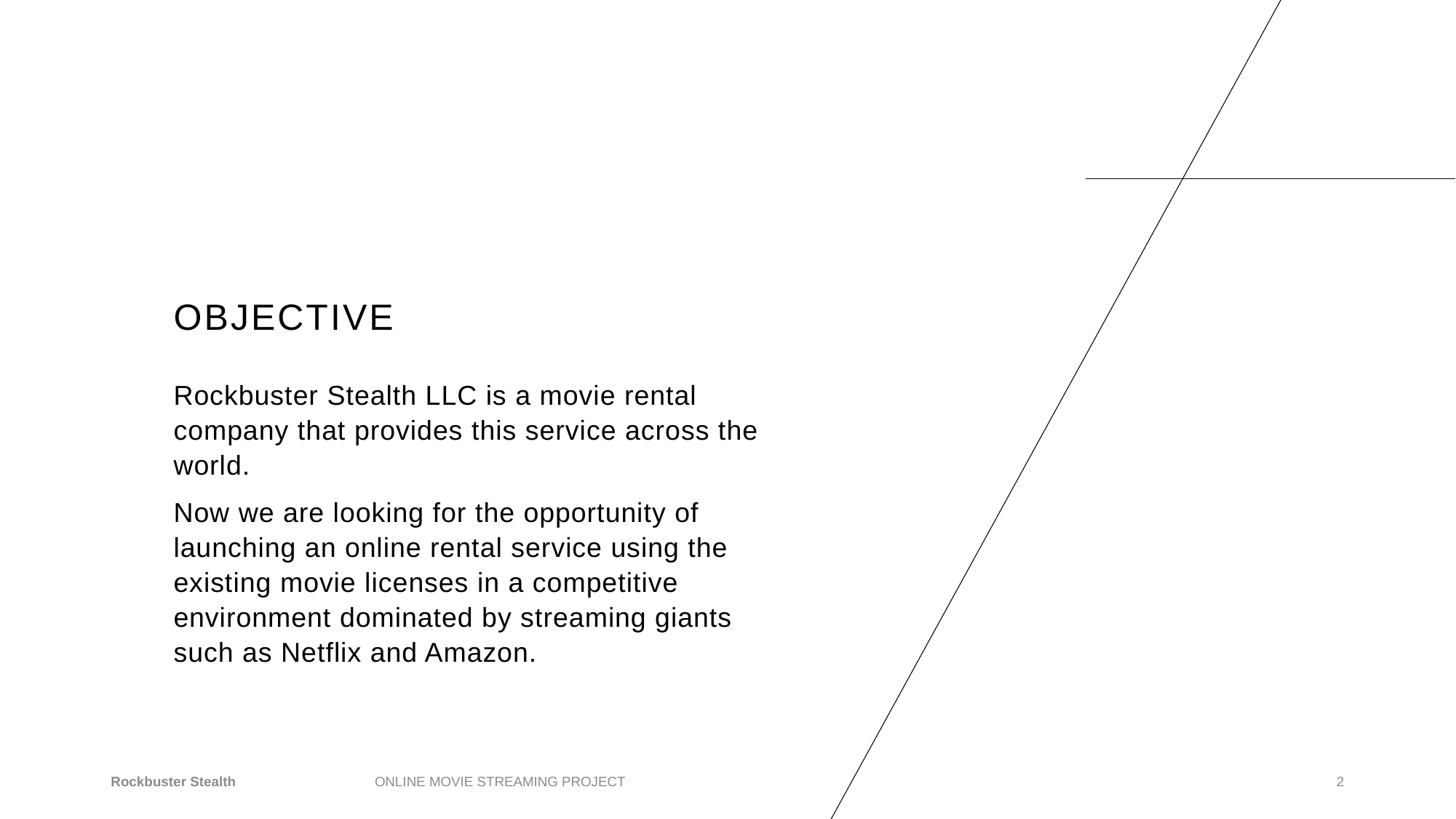

# objective
Rockbuster Stealth LLC is a movie rental company that provides this service across the world.
Now we are looking for the opportunity of launching an online rental service using the existing movie licenses in a competitive environment dominated by streaming giants such as Netflix and Amazon.
Rockbuster Stealth
ONLINE MOVIE STREAMING PROJECT
2